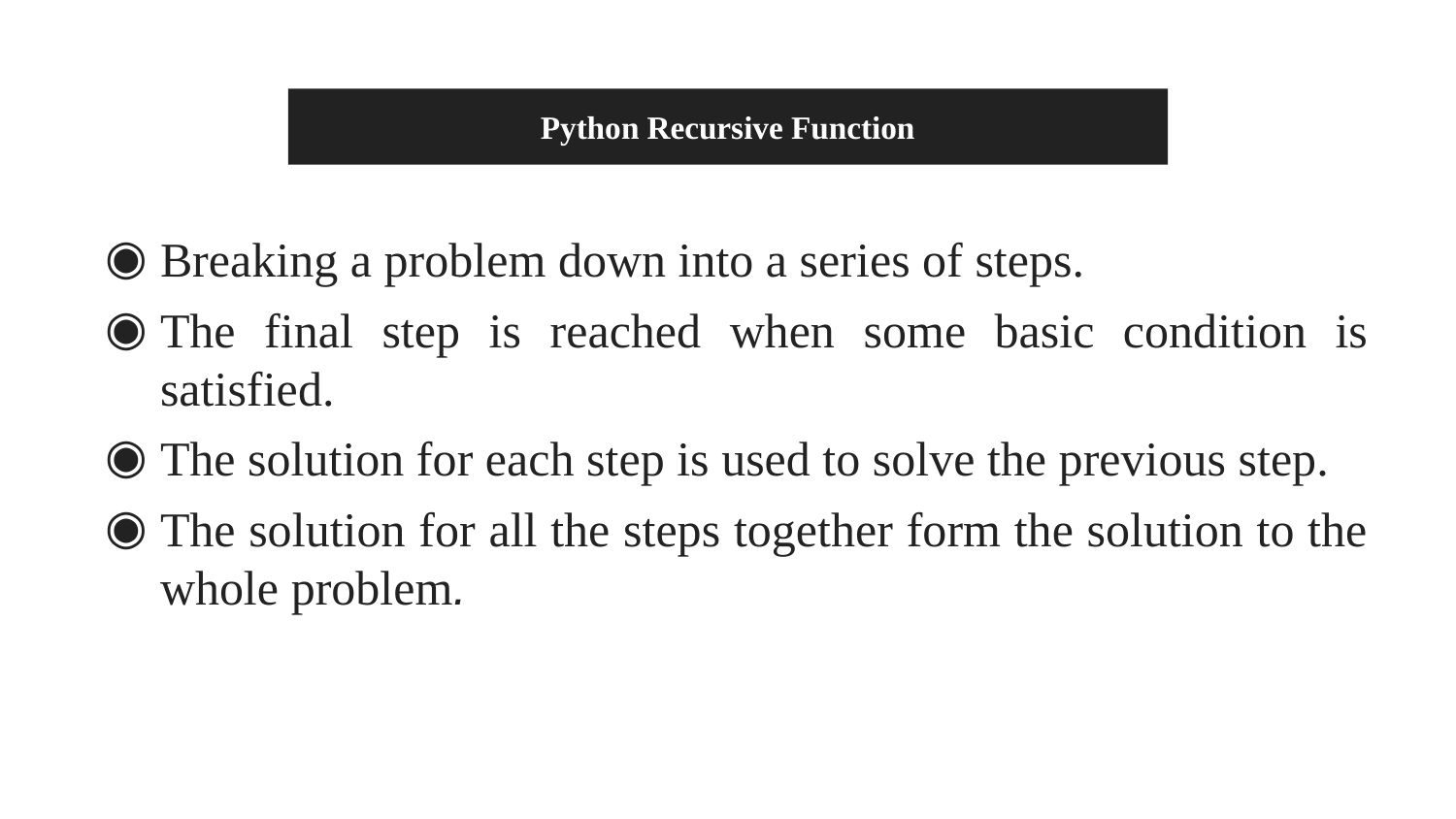

# Python Recursive Function
Breaking a problem down into a series of steps.
The final step is reached when some basic condition is satisfied.
The solution for each step is used to solve the previous step.
The solution for all the steps together form the solution to the whole problem.